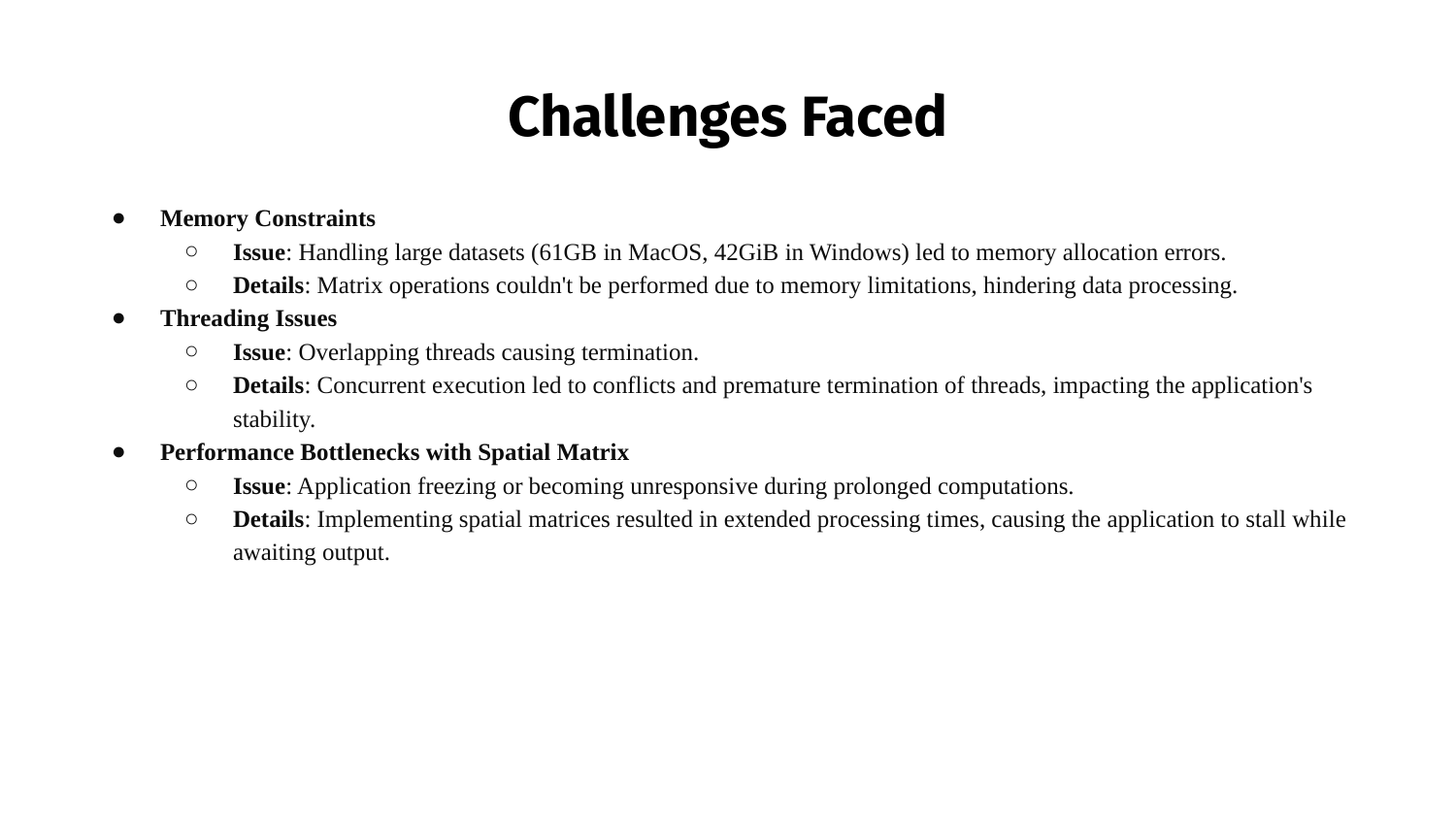

# Challenges Faced
Memory Constraints
Issue: Handling large datasets (61GB in MacOS, 42GiB in Windows) led to memory allocation errors.
Details: Matrix operations couldn't be performed due to memory limitations, hindering data processing.
Threading Issues
Issue: Overlapping threads causing termination.
Details: Concurrent execution led to conflicts and premature termination of threads, impacting the application's stability.
Performance Bottlenecks with Spatial Matrix
Issue: Application freezing or becoming unresponsive during prolonged computations.
Details: Implementing spatial matrices resulted in extended processing times, causing the application to stall while awaiting output.